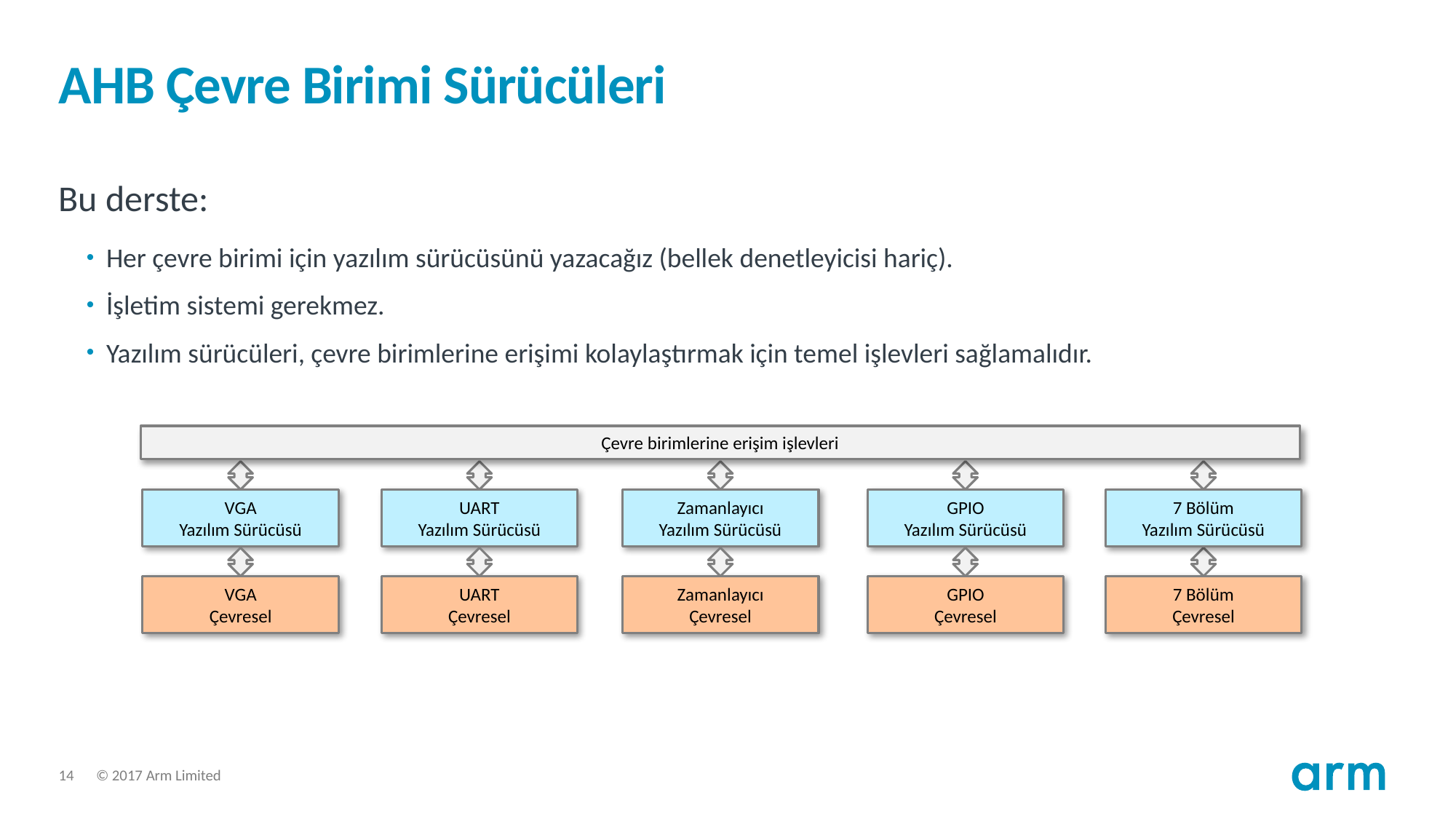

# AHB Çevre Birimi Sürücüleri
Bu derste:
Her çevre birimi için yazılım sürücüsünü yazacağız (bellek denetleyicisi hariç).
İşletim sistemi gerekmez.
Yazılım sürücüleri, çevre birimlerine erişimi kolaylaştırmak için temel işlevleri sağlamalıdır.
Çevre birimlerine erişim işlevleri

VGA
Yazılım Sürücüsü
UART
Yazılım Sürücüsü
Zamanlayıcı
Yazılım Sürücüsü
GPIO
Yazılım Sürücüsü
7 Bölüm
Yazılım Sürücüsü

VGA
Çevresel
UART
Çevresel
Zamanlayıcı
Çevresel
GPIO
Çevresel
7 Bölüm
Çevresel